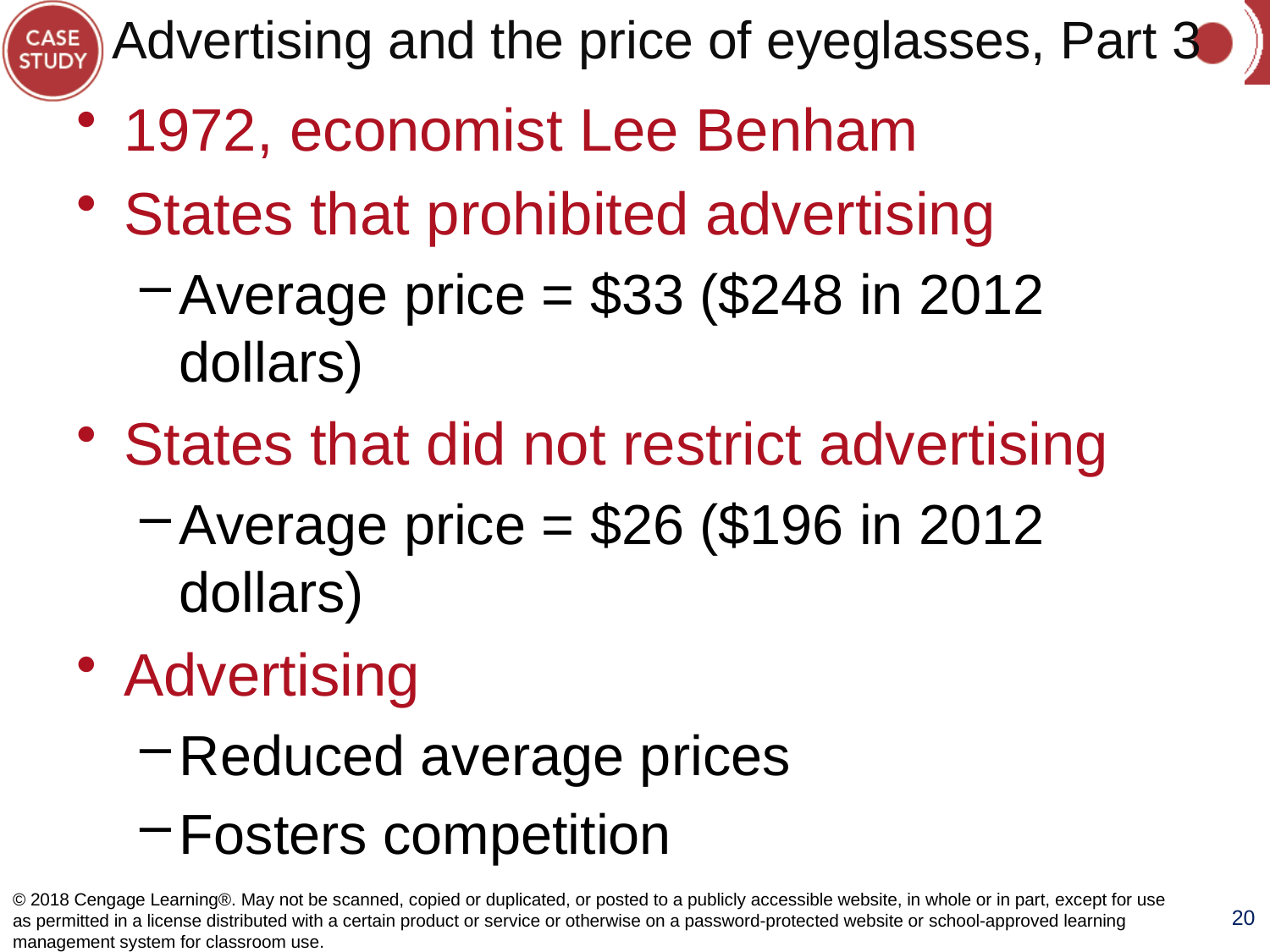

# Advertising and the price of eyeglasses, Part 3
1972, economist Lee Benham
States that prohibited advertising
Average price = $33 ($248 in 2012 dollars)
States that did not restrict advertising
Average price = $26 ($196 in 2012 dollars)
Advertising
Reduced average prices
Fosters competition
© 2018 Cengage Learning®. May not be scanned, copied or duplicated, or posted to a publicly accessible website, in whole or in part, except for use as permitted in a license distributed with a certain product or service or otherwise on a password-protected website or school-approved learning management system for classroom use.
20